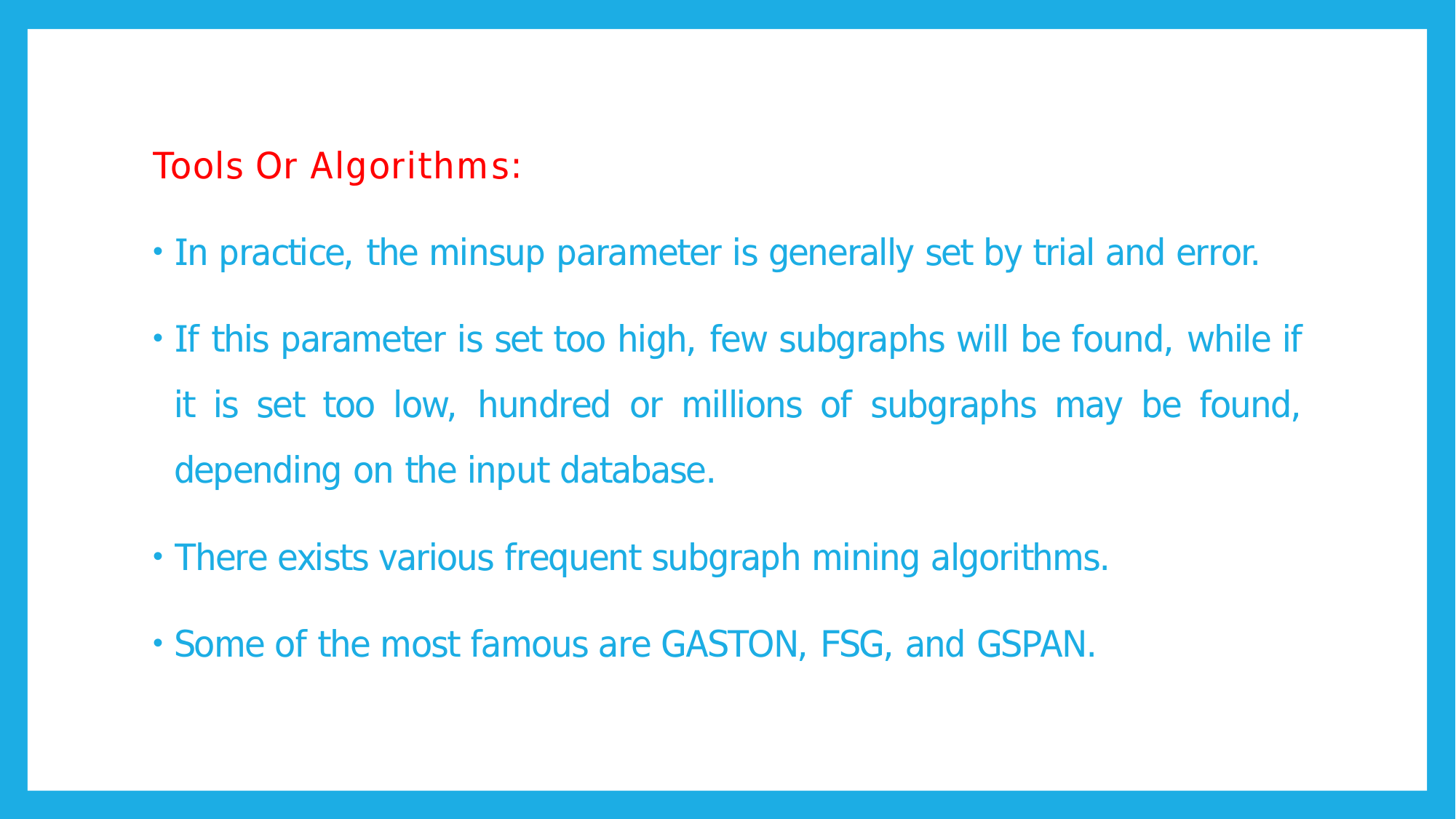

Tools Or Algorithms:
In practice, the minsup parameter is generally set by trial and error.
If this parameter is set too high, few subgraphs will be found, while if it is set too low, hundred or millions of subgraphs may be found, depending on the input database.
There exists various frequent subgraph mining algorithms.
Some of the most famous are GASTON, FSG, and GSPAN.